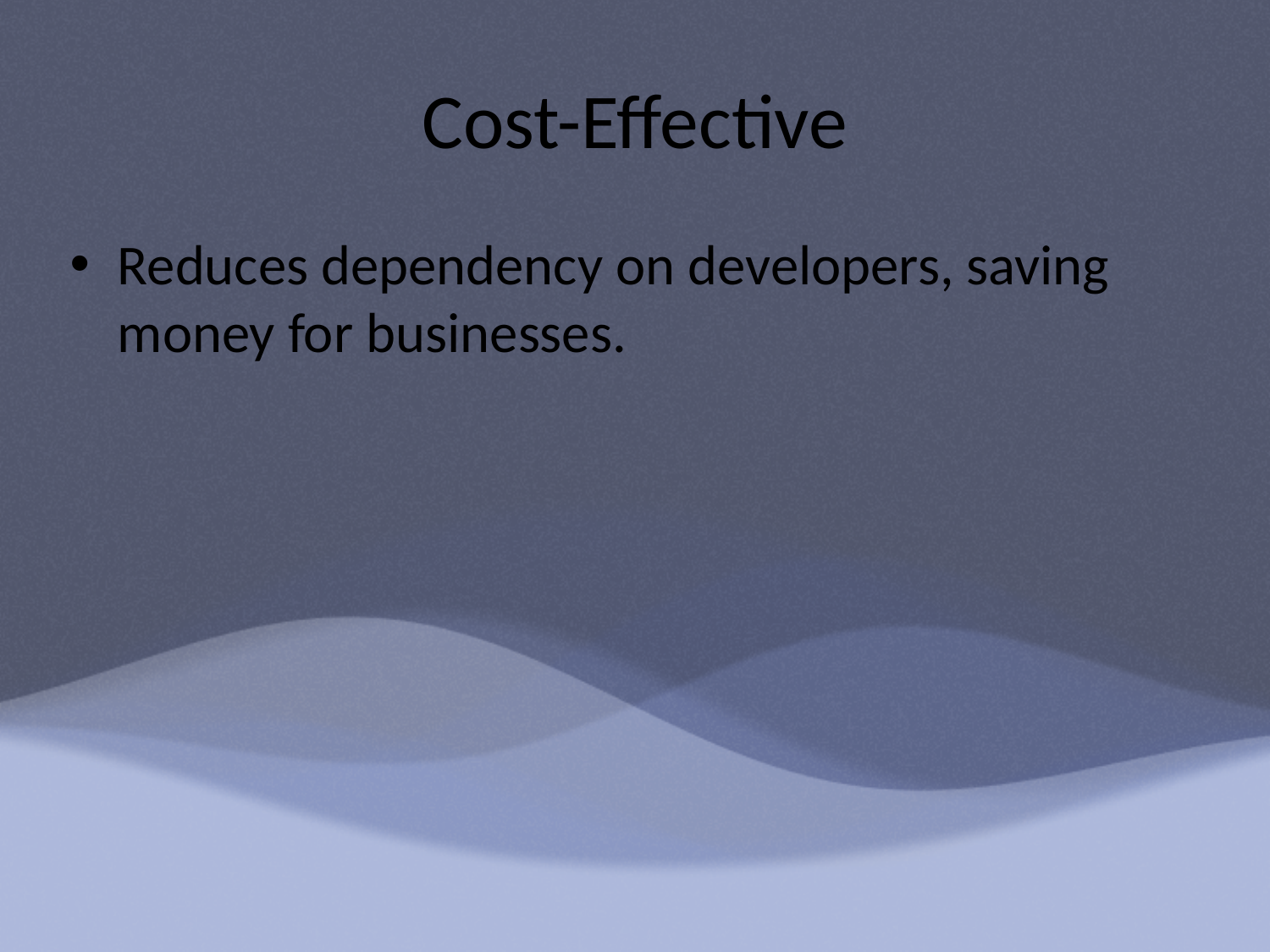

# Cost-Effective
Reduces dependency on developers, saving money for businesses.